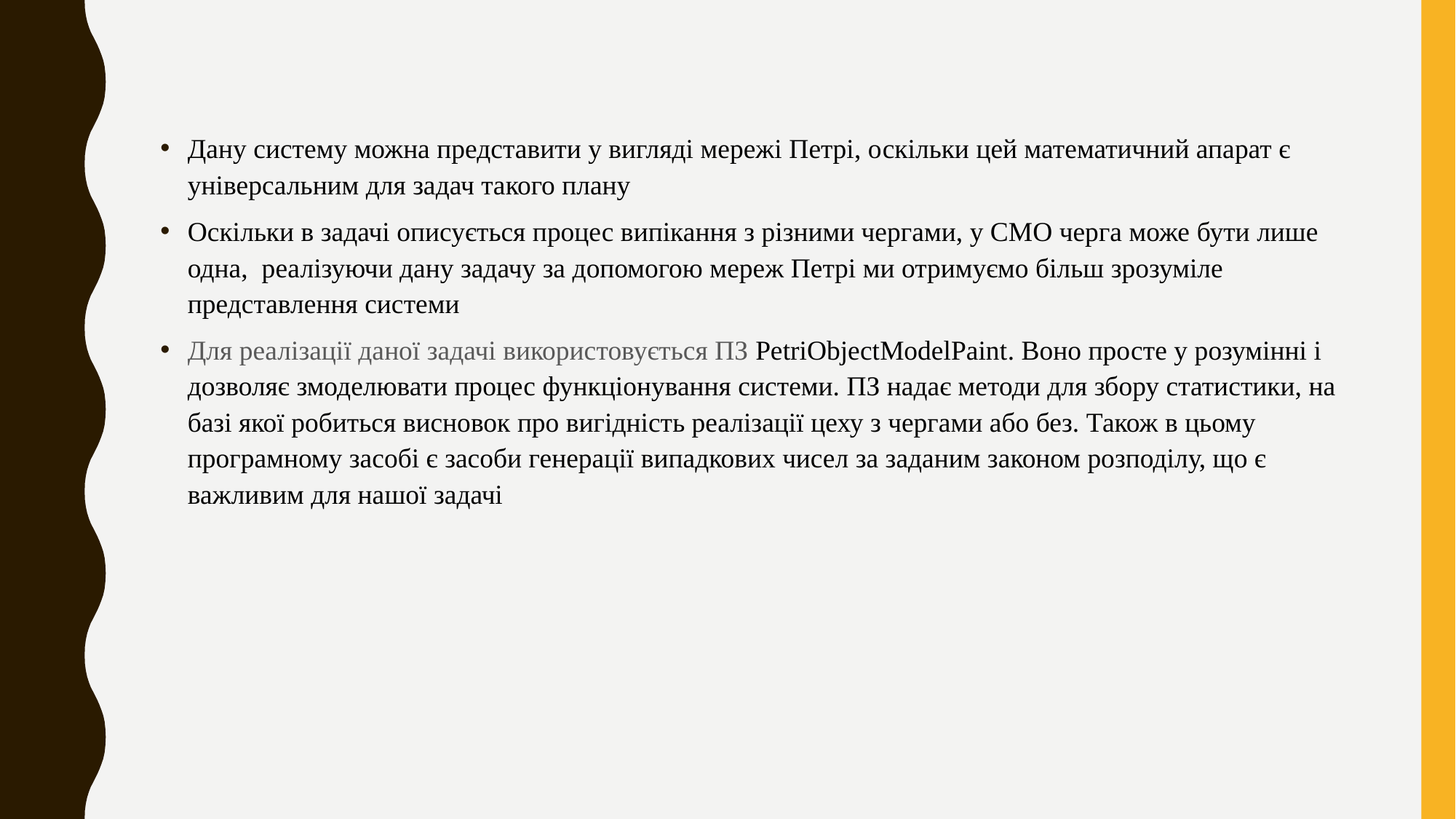

#
Дану систему можна представити у вигляді мережі Петрі, оскільки цей математичний апарат є універсальним для задач такого плану
Оскільки в задачі описується процес випікання з різними чергами, у СМО черга може бути лише одна,  реалізуючи дану задачу за допомогою мереж Петрі ми отримуємо більш зрозуміле представлення системи
Для реалізації даної задачі використовується ПЗ PetriObjectModelPaint. Воно просте у розумінні і дозволяє змоделювати процес функціонування системи. ПЗ надає методи для збору статистики, на базі якої робиться висновок про вигідність реалізації цеху з чергами або без. Також в цьому програмному засобі є засоби генерації випадкових чисел за заданим законом розподілу, що є важливим для нашої задачі